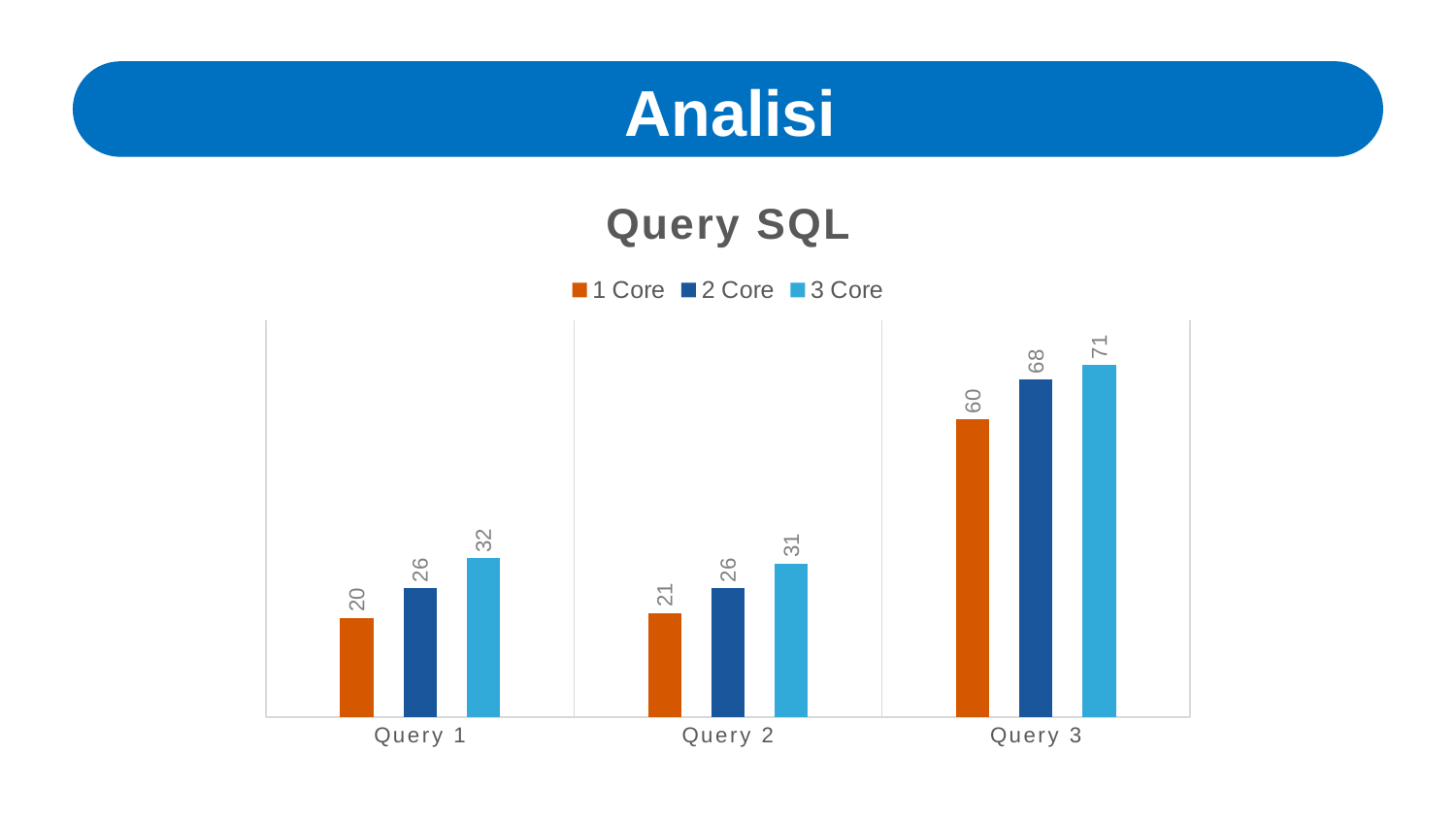

Analisi

### Chart: Query SQL

| Category | 1 Core | 2 Core | 3 Core |
|---|---|---|---|
| Query 1 | 20.0 | 26.0 | 32.0 |
| Query 2 | 21.0 | 26.0 | 31.0 |
| Query 3 | 60.0 | 68.0 | 71.0 |